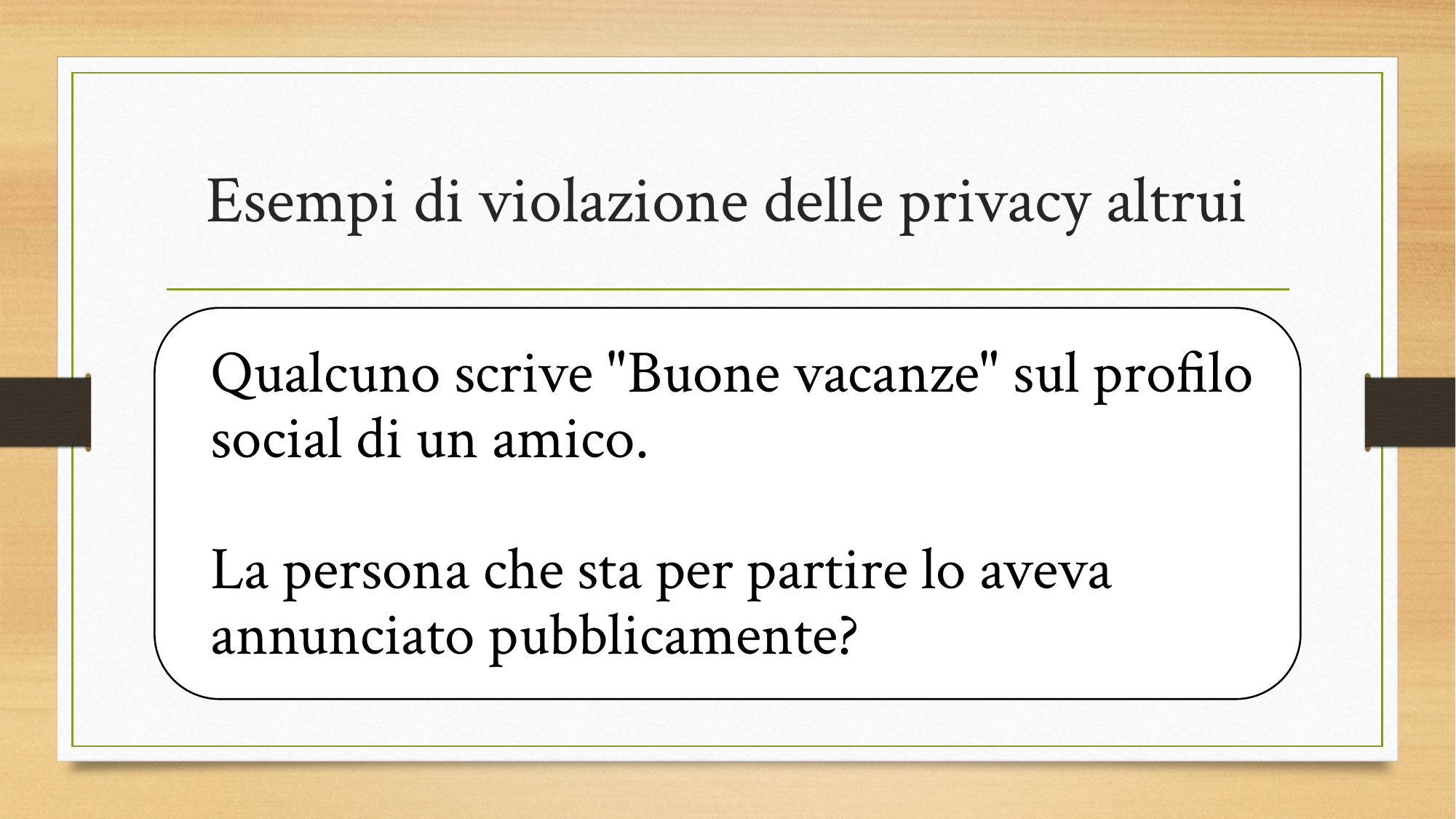

# Esempi di violazione delle privacy altrui
Qualcuno scrive "Buone vacanze" sul profilo social di un amico.
La persona che sta per partire lo aveva annunciato pubblicamente?